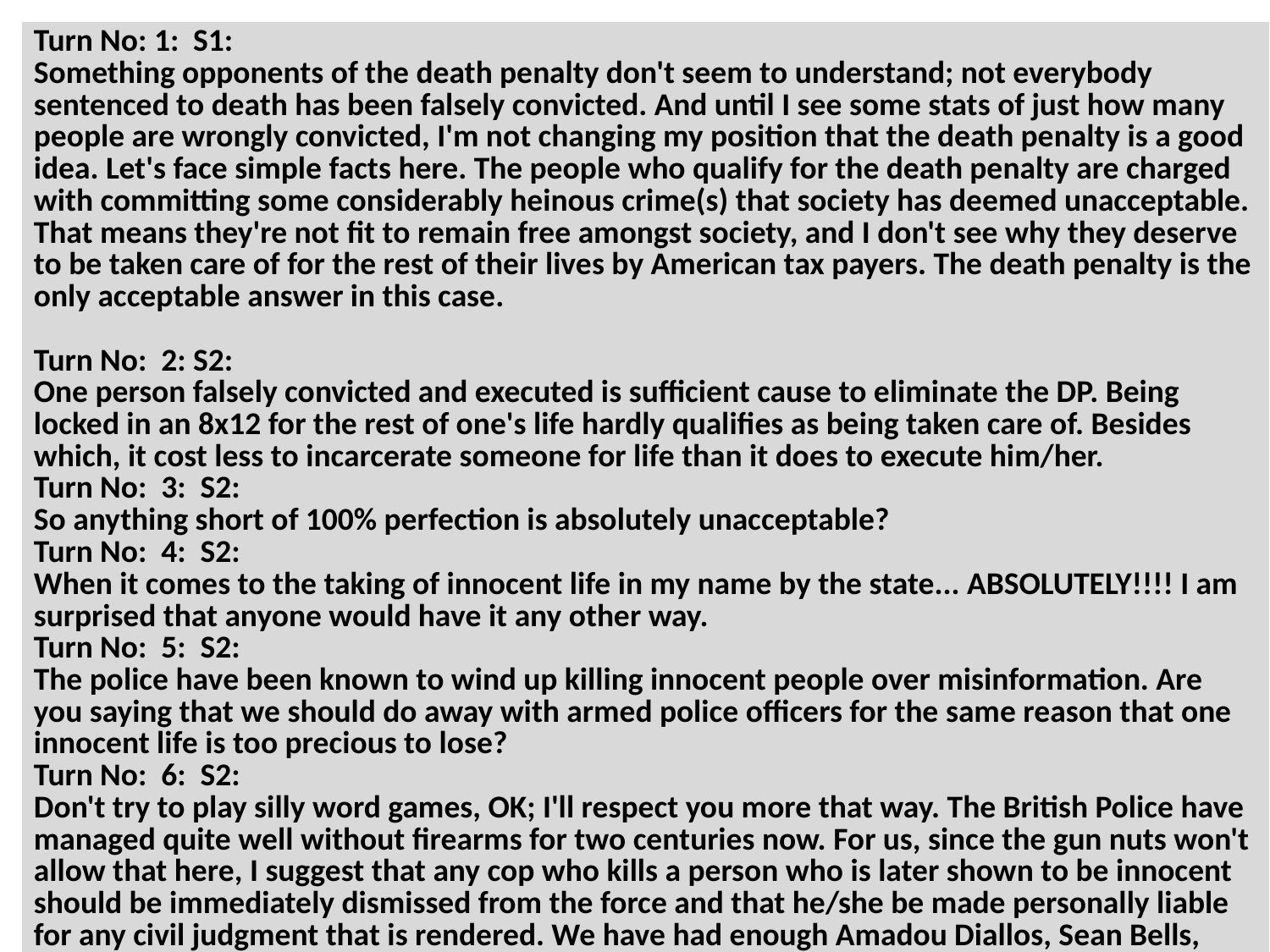

| Turn No: 1: S1: Something opponents of the death penalty don't seem to understand; not everybody sentenced to death has been falsely convicted. And until I see some stats of just how many people are wrongly convicted, I'm not changing my position that the death penalty is a good idea. Let's face simple facts here. The people who qualify for the death penalty are charged with committing some considerably heinous crime(s) that society has deemed unacceptable. That means they're not fit to remain free amongst society, and I don't see why they deserve to be taken care of for the rest of their lives by American tax payers. The death penalty is the only acceptable answer in this case. Turn No: 2: S2: One person falsely convicted and executed is sufficient cause to eliminate the DP. Being locked in an 8x12 for the rest of one's life hardly qualifies as being taken care of. Besides which, it cost less to incarcerate someone for life than it does to execute him/her. Turn No: 3: S2: So anything short of 100% perfection is absolutely unacceptable? Turn No: 4: S2: When it comes to the taking of innocent life in my name by the state... ABSOLUTELY!!!! I am surprised that anyone would have it any other way. Turn No: 5: S2: The police have been known to wind up killing innocent people over misinformation. Are you saying that we should do away with armed police officers for the same reason that one innocent life is too precious to lose? Turn No: 6: S2: Don't try to play silly word games, OK; I'll respect you more that way. The British Police have managed quite well without firearms for two centuries now. For us, since the gun nuts won't allow that here, I suggest that any cop who kills a person who is later shown to be innocent should be immediately dismissed from the force and that he/she be made personally liable for any civil judgment that is rendered. We have had enough Amadou Diallos, Sean Bells, and Frank Lovatos |
| --- |